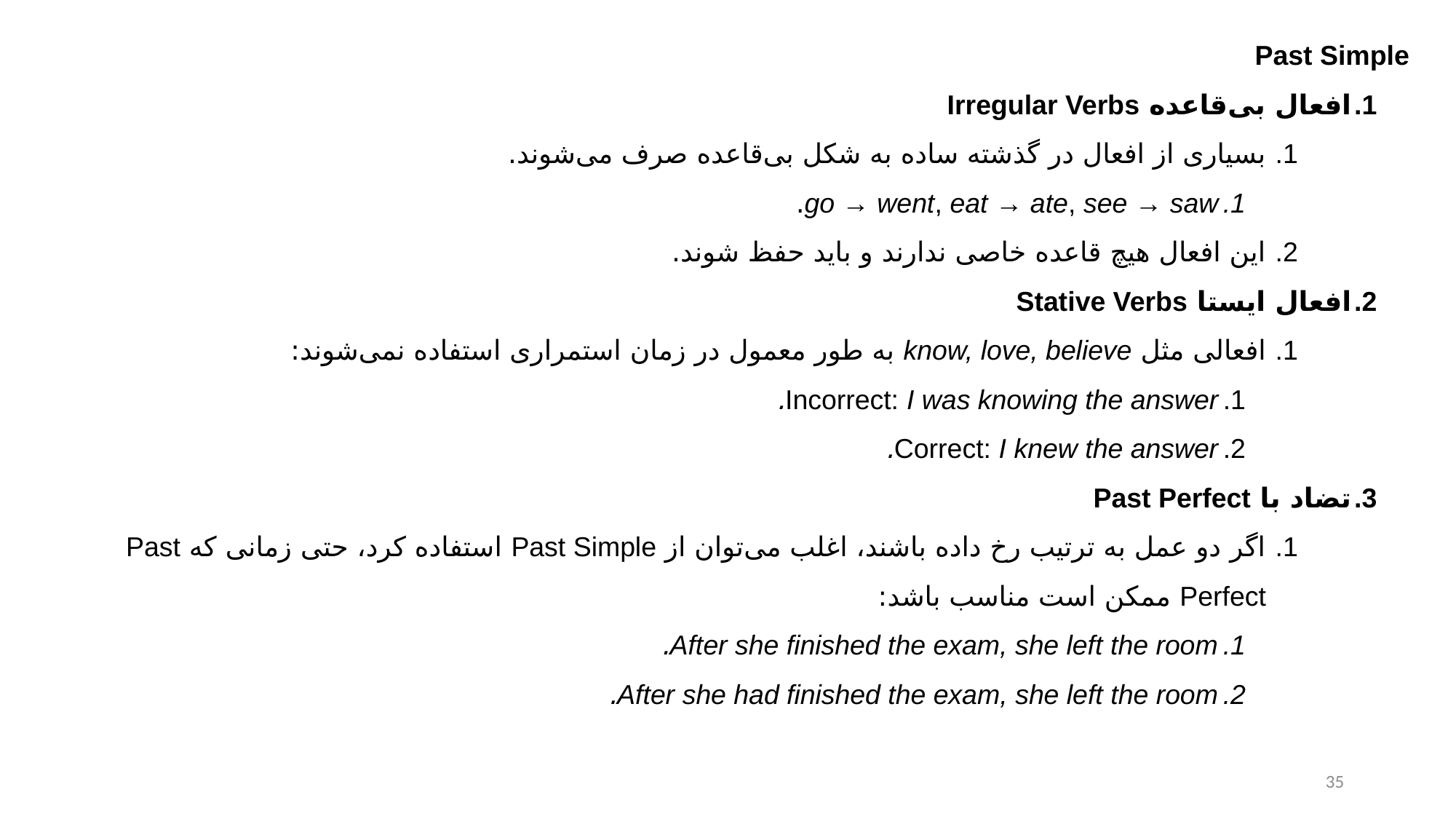

Past Simple
افعال بی‌قاعده Irregular Verbs
بسیاری از افعال در گذشته ساده به شکل بی‌قاعده صرف می‌شوند.
go → went, eat → ate, see → saw.
این افعال هیچ قاعده خاصی ندارند و باید حفظ شوند.
افعال ایستا Stative Verbs
افعالی مثل know, love, believe به طور معمول در زمان استمراری استفاده نمی‌شوند:
Incorrect: I was knowing the answer.
Correct: I knew the answer.
تضاد با Past Perfect
اگر دو عمل به ترتیب رخ داده باشند، اغلب می‌توان از Past Simple استفاده کرد، حتی زمانی که Past Perfect ممکن است مناسب باشد:
After she finished the exam, she left the room.
After she had finished the exam, she left the room.
35